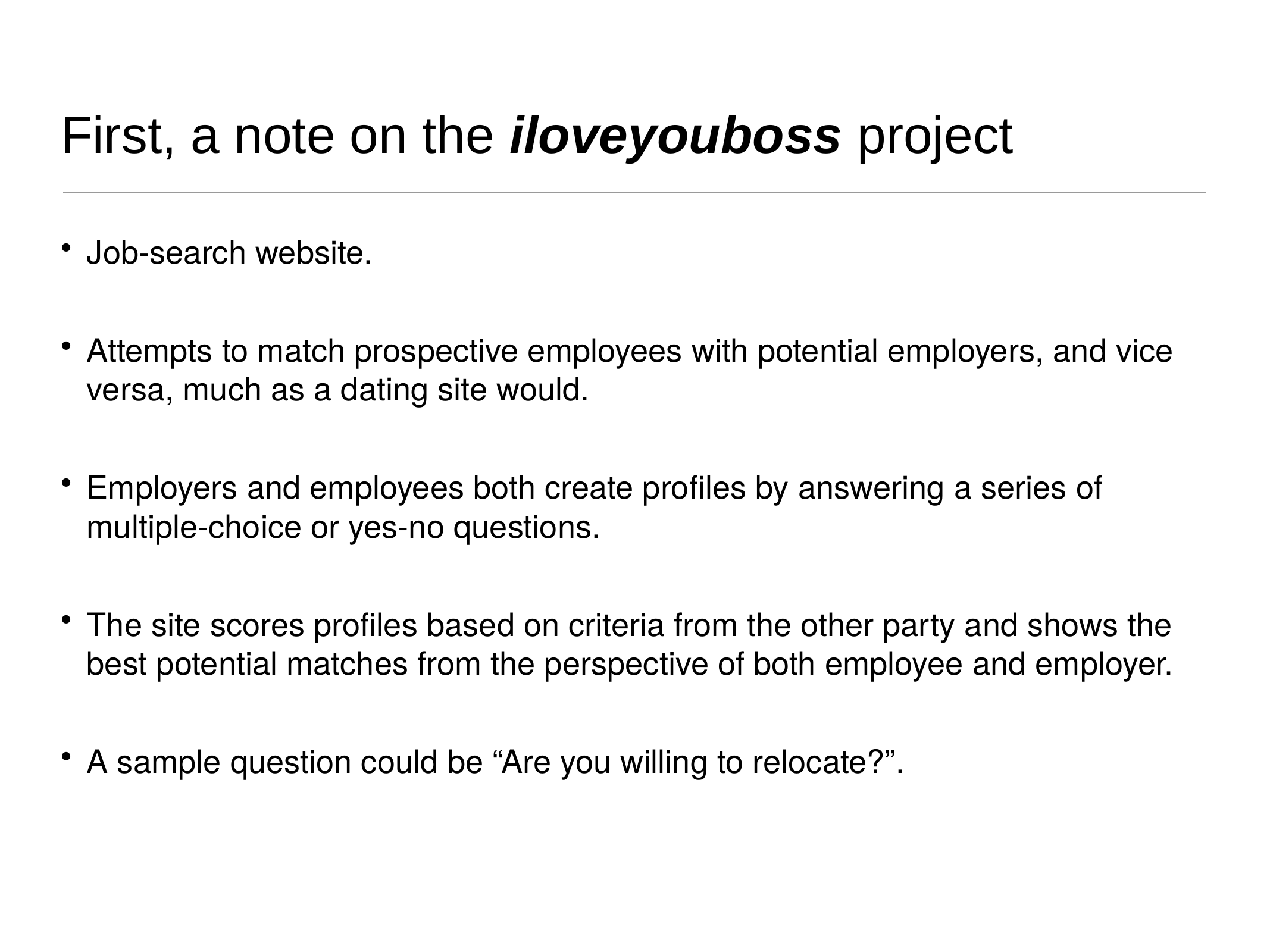

# First, a note on the iloveyouboss project
Job-search website.
Attempts to match prospective employees with potential employers, and vice versa, much as a dating site would.
Employers and employees both create profiles by answering a series of multiple-choice or yes-no questions.
The site scores profiles based on criteria from the other party and shows the best potential matches from the perspective of both employee and employer.
A sample question could be “Are you willing to relocate?”.